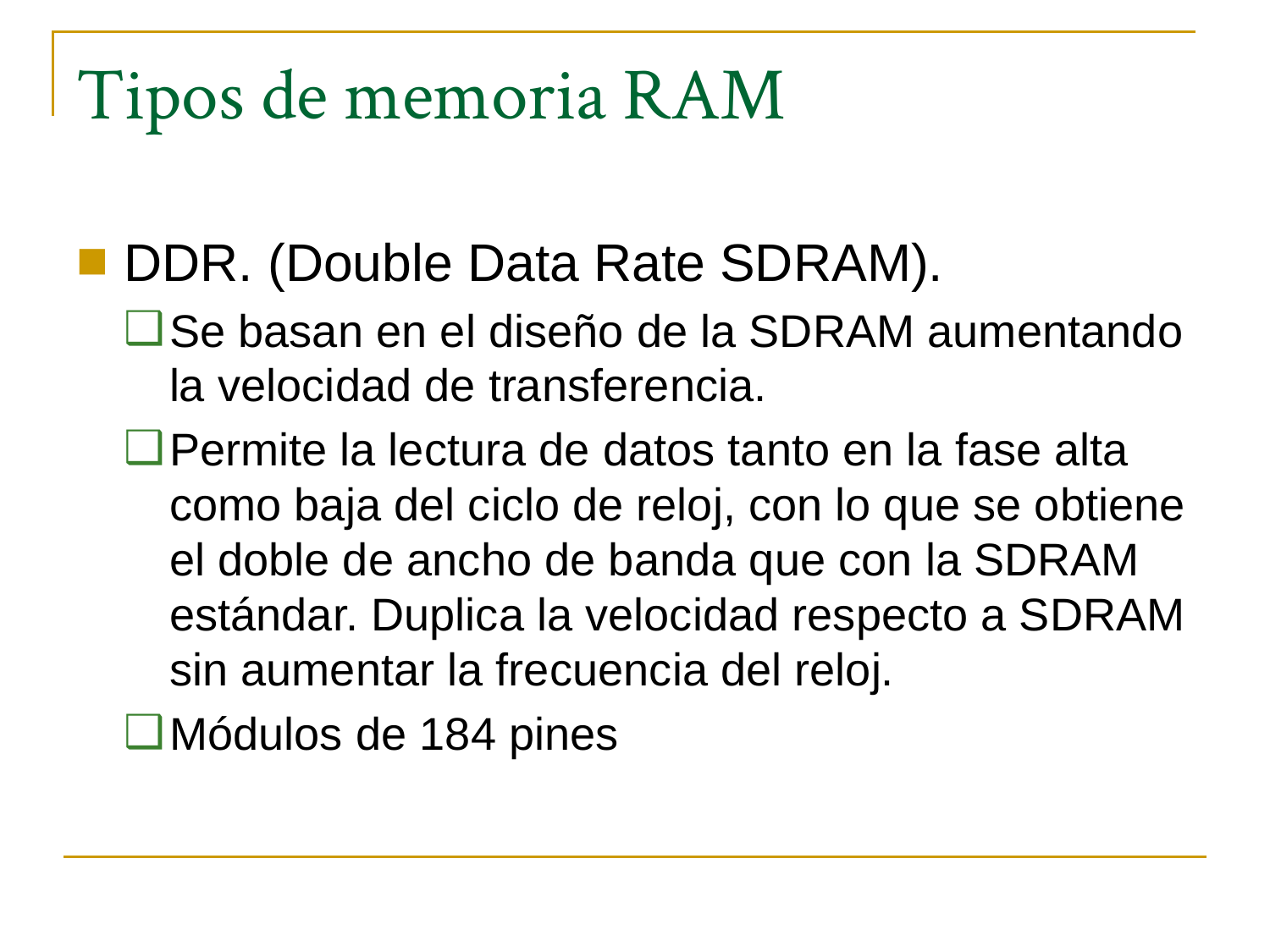

# Tipos de memoria RAM
DDR. (Double Data Rate SDRAM).
Se basan en el diseño de la SDRAM aumentando la velocidad de transferencia.
Permite la lectura de datos tanto en la fase alta como baja del ciclo de reloj, con lo que se obtiene el doble de ancho de banda que con la SDRAM estándar. Duplica la velocidad respecto a SDRAM sin aumentar la frecuencia del reloj.
Módulos de 184 pines